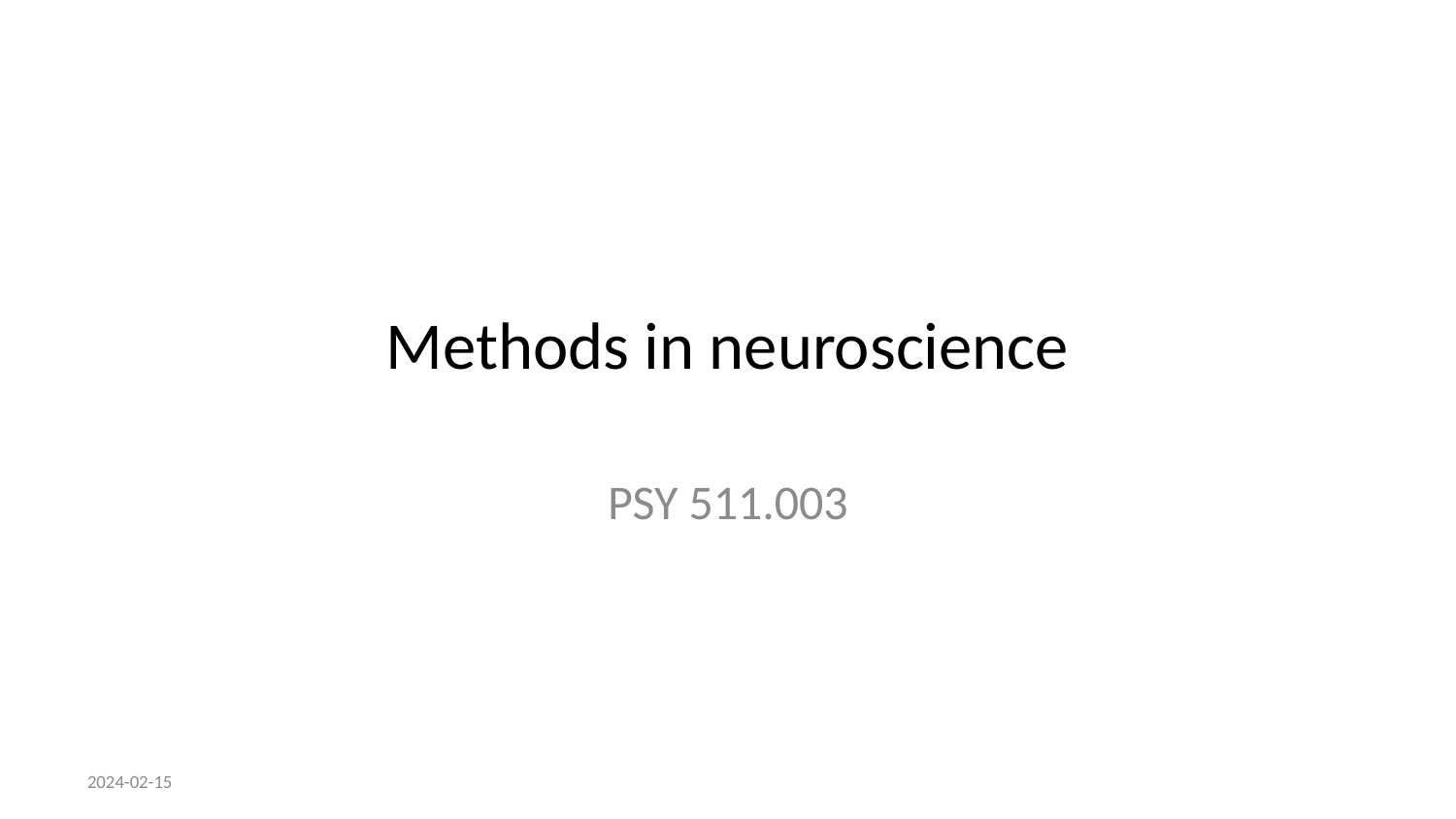

# Methods in neuroscience
PSY 511.003
2024-02-15